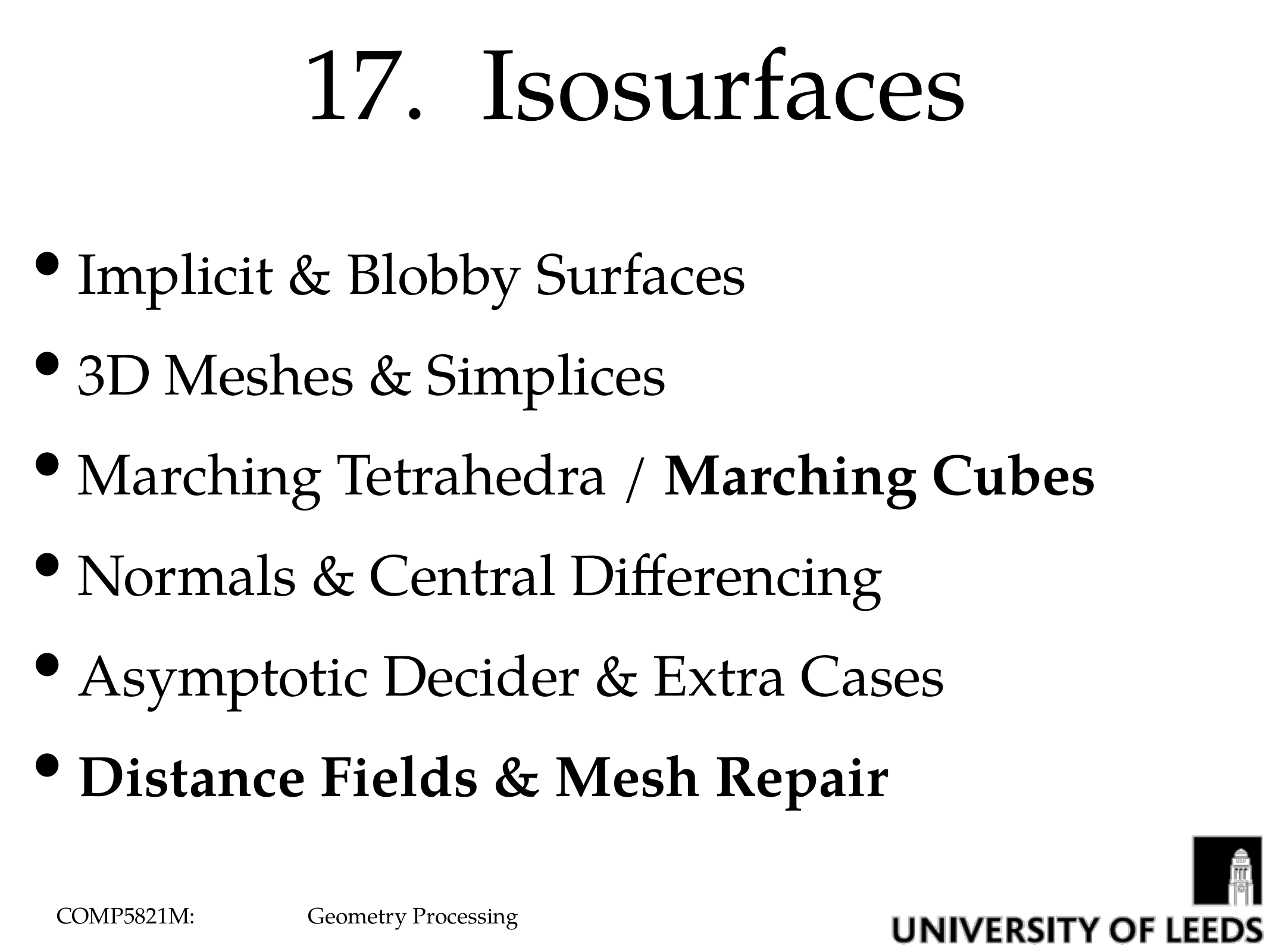

# 17.	Isosurfaces
Implicit & Blobby Surfaces
3D Meshes & Simplices
Marching Tetrahedra / Marching Cubes
Normals & Central Differencing
Asymptotic Decider & Extra Cases
Distance Fields & Mesh Repair